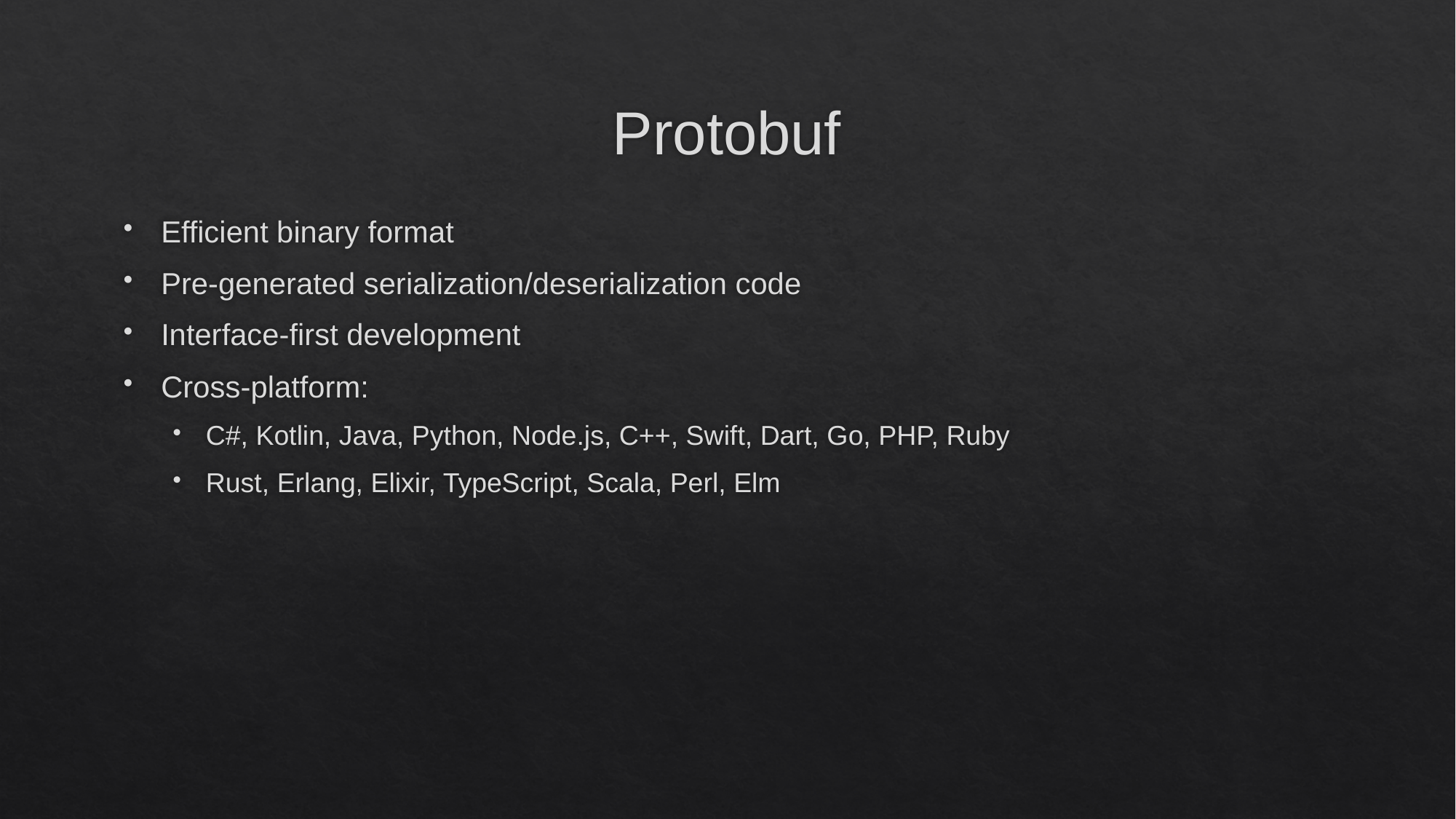

# Protobuf
Efficient binary format
Pre-generated serialization/deserialization code
Interface-first development
Cross-platform:
C#, Kotlin, Java, Python, Node.js, C++, Swift, Dart, Go, PHP, Ruby
Rust, Erlang, Elixir, TypeScript, Scala, Perl, Elm